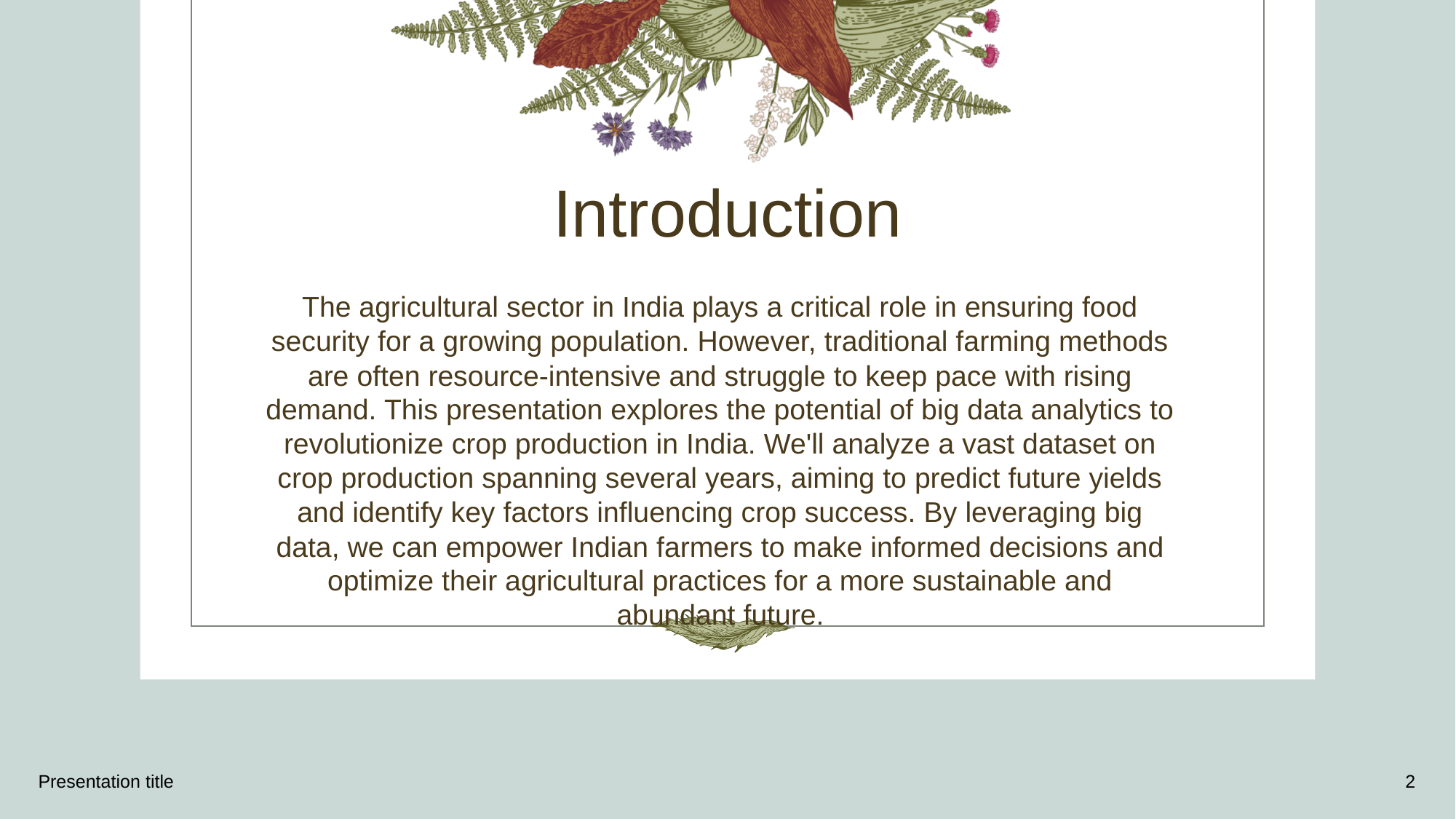

# Introduction
The agricultural sector in India plays a critical role in ensuring food security for a growing population. However, traditional farming methods are often resource-intensive and struggle to keep pace with rising demand. This presentation explores the potential of big data analytics to revolutionize crop production in India. We'll analyze a vast dataset on crop production spanning several years, aiming to predict future yields and identify key factors influencing crop success. By leveraging big data, we can empower Indian farmers to make informed decisions and optimize their agricultural practices for a more sustainable and abundant future.
Presentation title
2